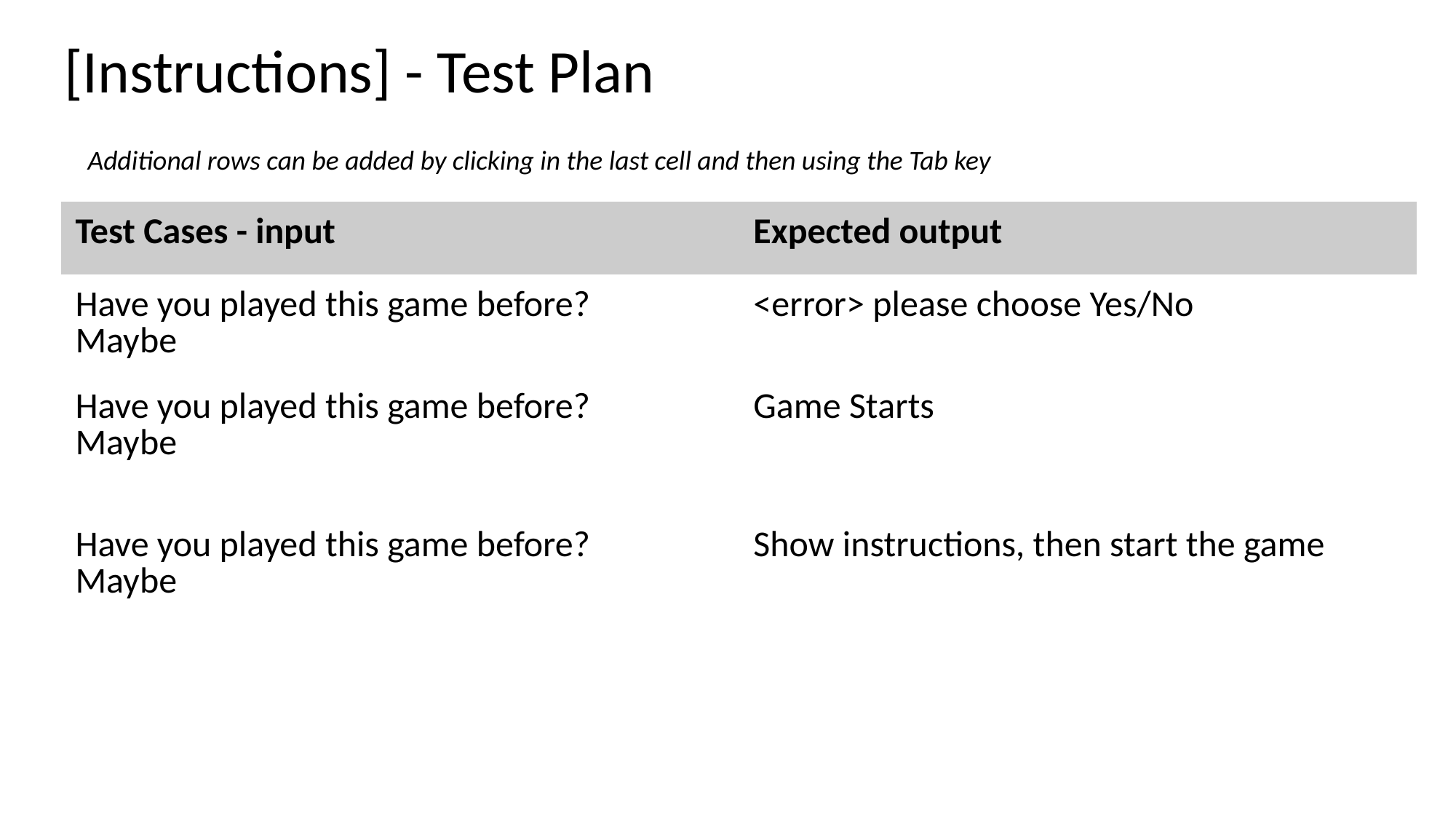

# [Instructions] - Test Plan
Additional rows can be added by clicking in the last cell and then using the Tab key
| Test Cases - input | Expected output |
| --- | --- |
| Have you played this game before? Maybe | <error> please choose Yes/No |
| Have you played this game before? Maybe | Game Starts |
| Have you played this game before? Maybe | Show instructions, then start the game |